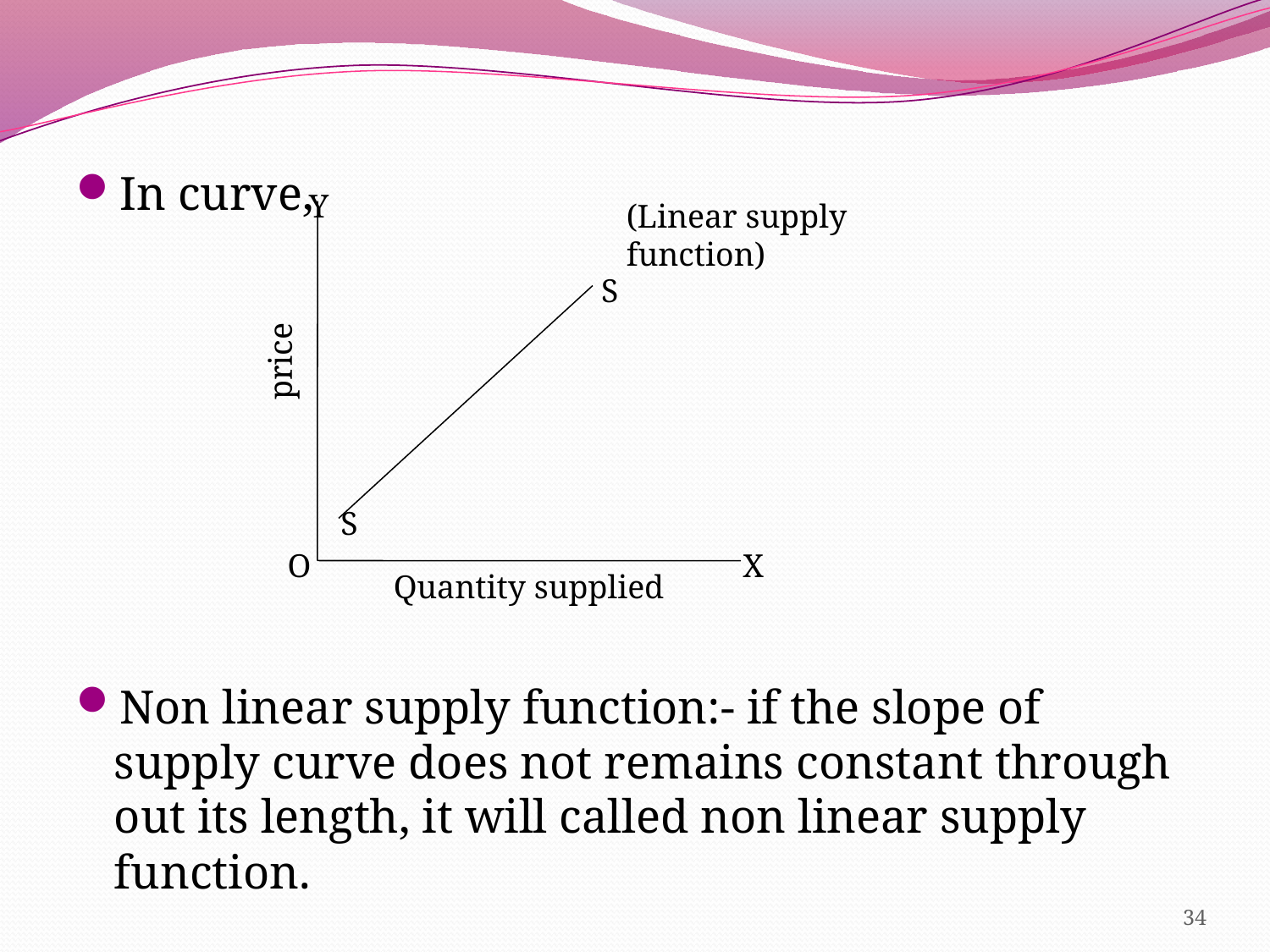

In curve,

Non linear supply function:- if the slope of supply curve does not remains constant through out its length, it will called non linear supply function.
Y
(Linear supply function)
S
price
S
O
X
Quantity supplied
34